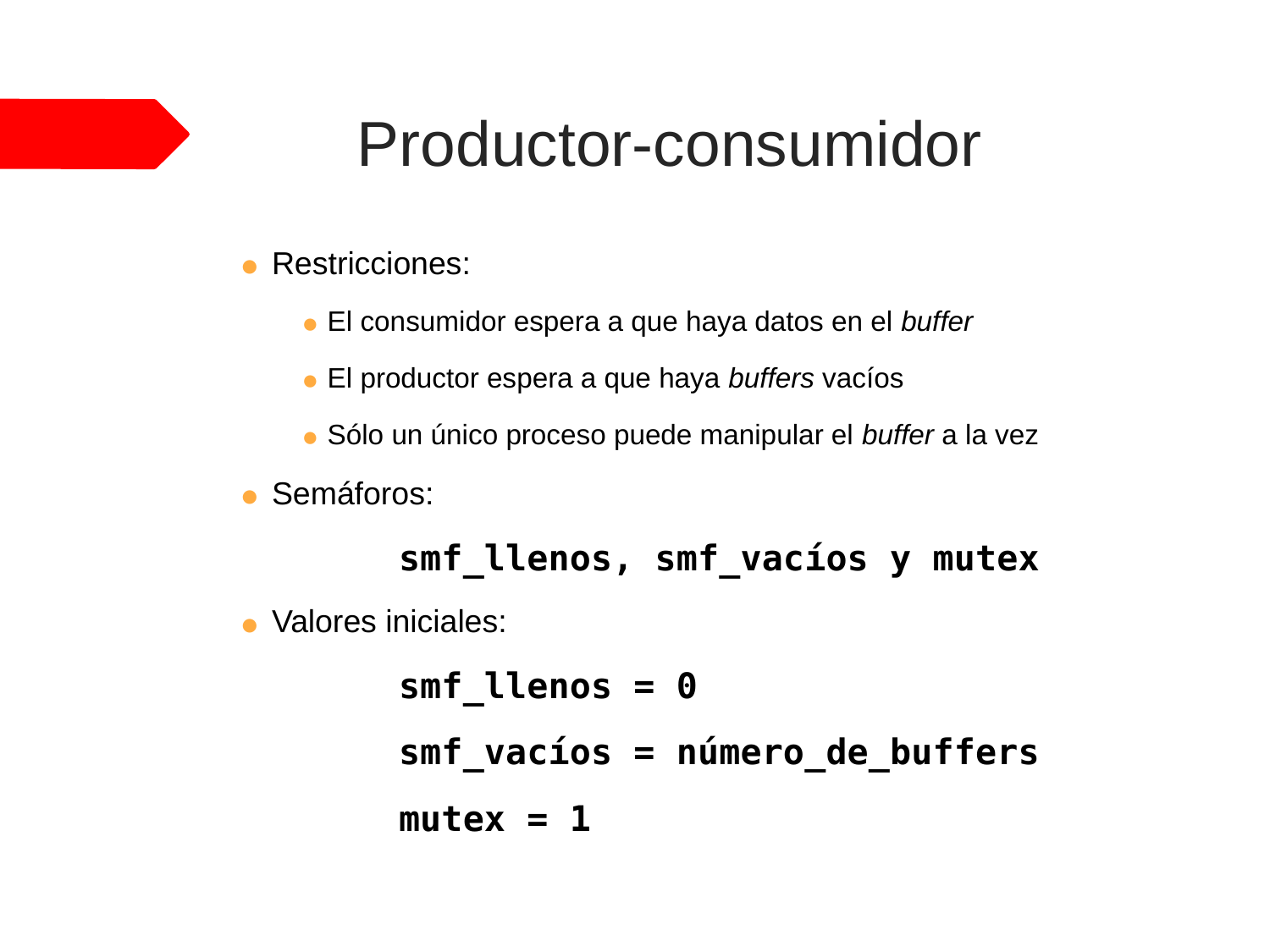

# Productor-consumidor
Restricciones:
El consumidor espera a que haya datos en el buffer
El productor espera a que haya buffers vacíos
Sólo un único proceso puede manipular el buffer a la vez
Semáforos:
		smf_llenos, smf_vacíos y mutex
Valores iniciales:
		smf_llenos = 0
		smf_vacíos = número_de_buffers
		mutex = 1